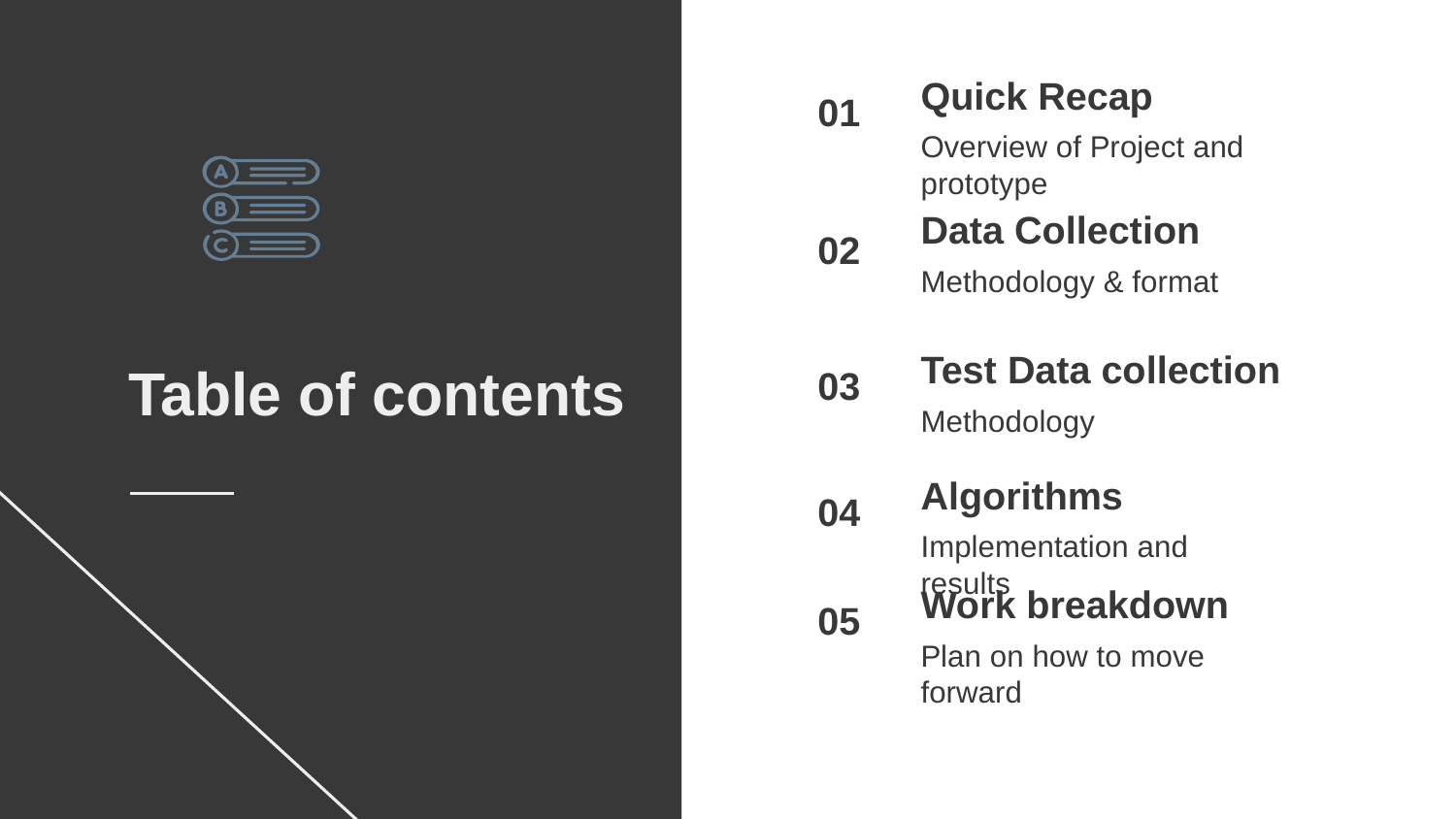

Quick Recap
01
Overview of Project and prototype

# Data Collection
02
Methodology & format
Test Data collection
Table of contents
03
Methodology
Algorithms
04
Implementation and results
Work breakdown
05
Plan on how to move forward